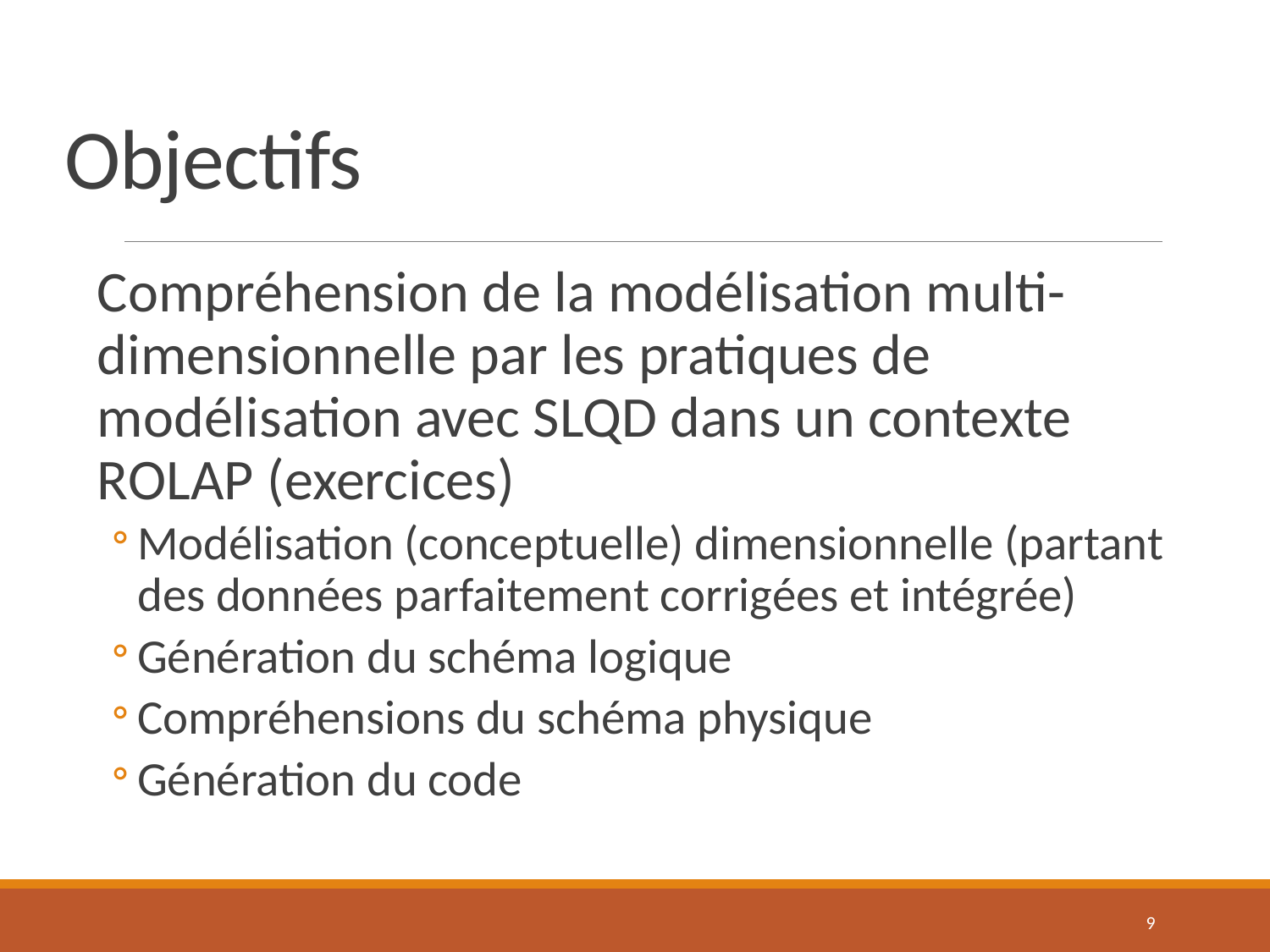

# Objectifs
Compréhension de la modélisation multi-dimensionnelle par les pratiques de modélisation avec SLQD dans un contexte ROLAP (exercices)
Modélisation (conceptuelle) dimensionnelle (partant des données parfaitement corrigées et intégrée)
Génération du schéma logique
Compréhensions du schéma physique
Génération du code
9